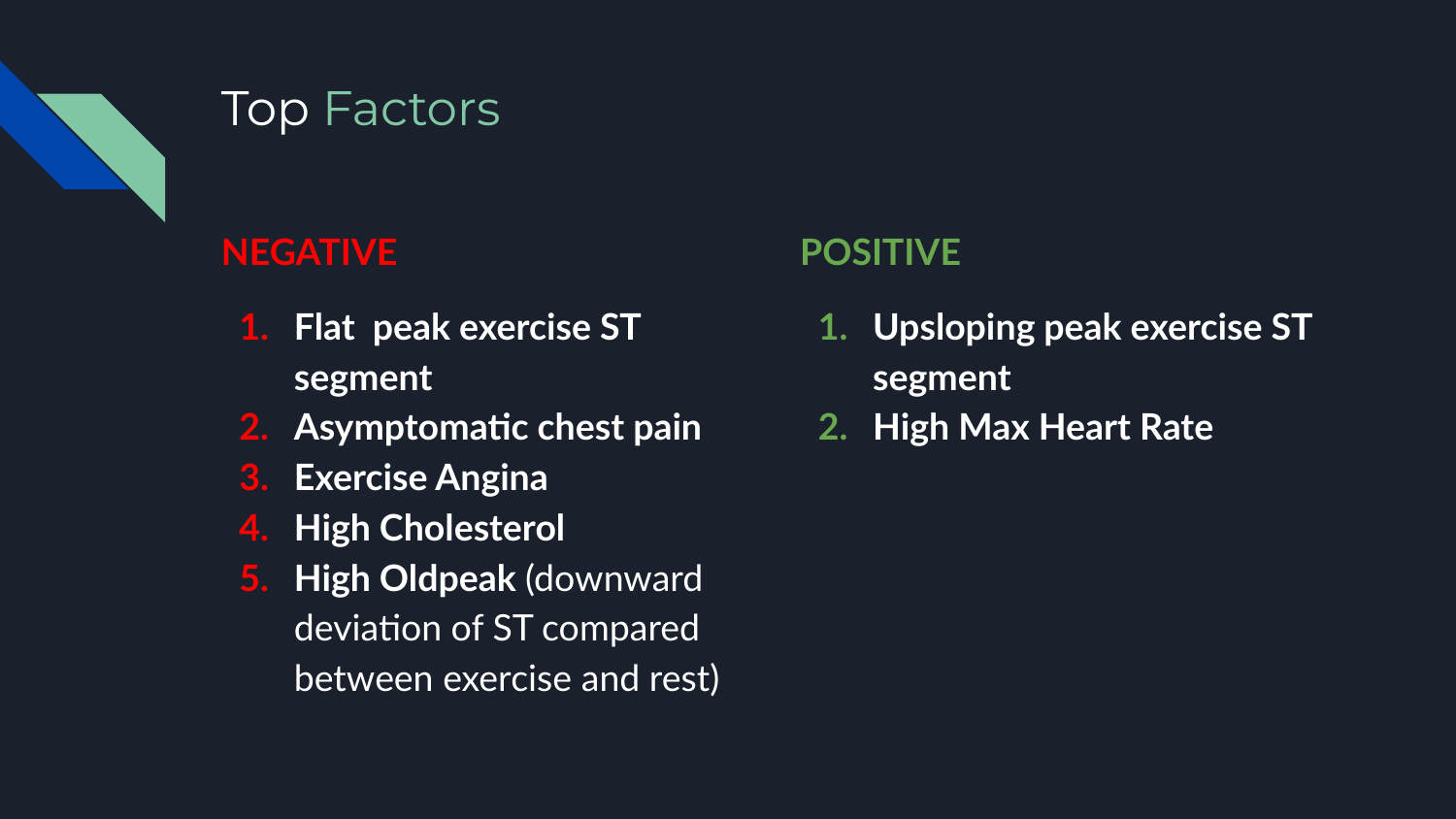

# Top Factors
NEGATIVE
Flat  peak exercise ST segment
Asymptomatic chest pain
Exercise Angina
High Cholesterol
High Oldpeak (downward deviation of ST compared between exercise and rest)

POSITIVE
Upsloping peak exercise ST segment
High Max Heart Rate